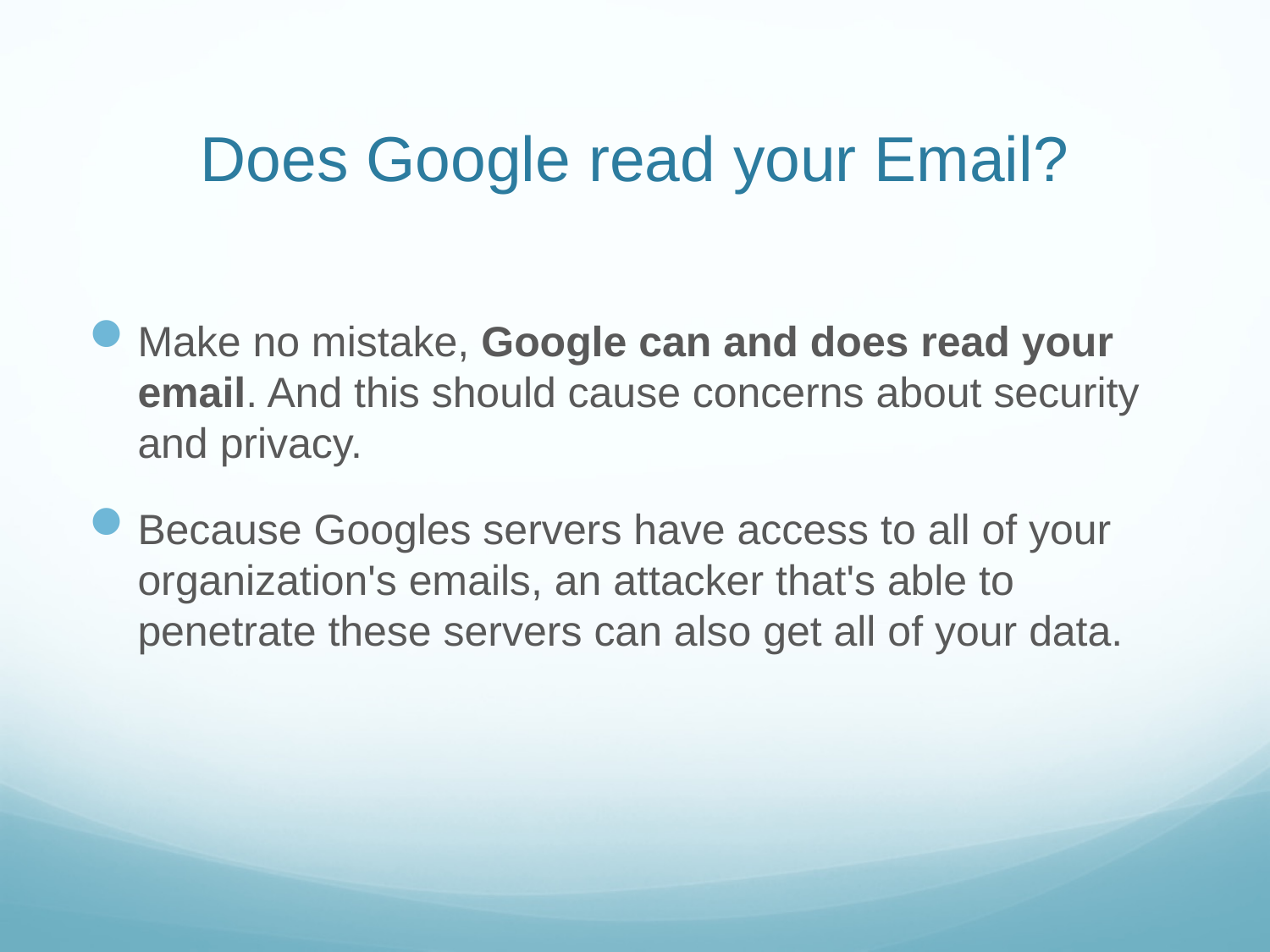

# Does Google read your Email?

Make no mistake, Google can and does read your email. And this should cause concerns about security and privacy.
Because Googles servers have access to all of your organization's emails, an attacker that's able to penetrate these servers can also get all of your data.